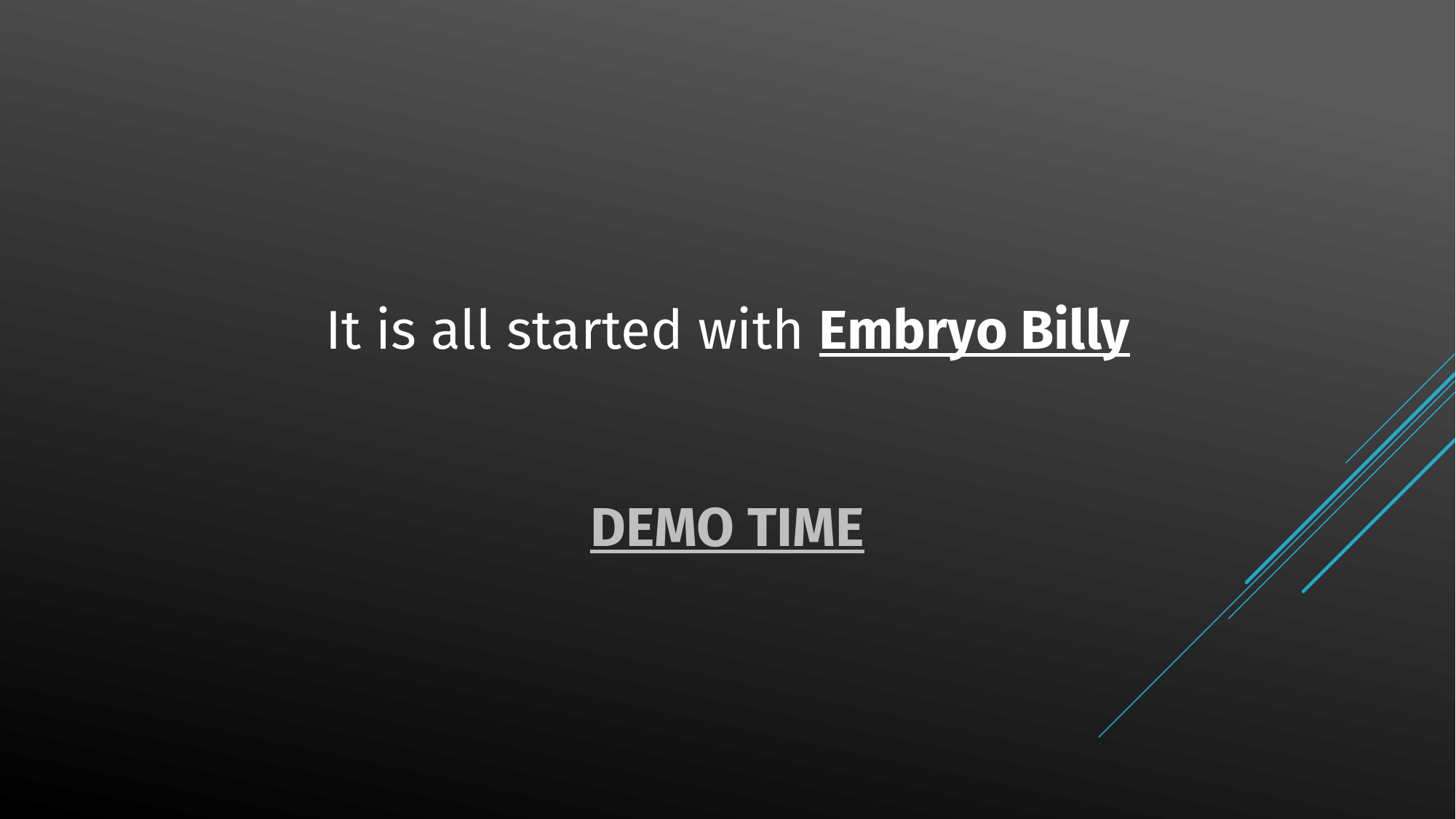

It is all started with Embryo Billy

DEMO TIME